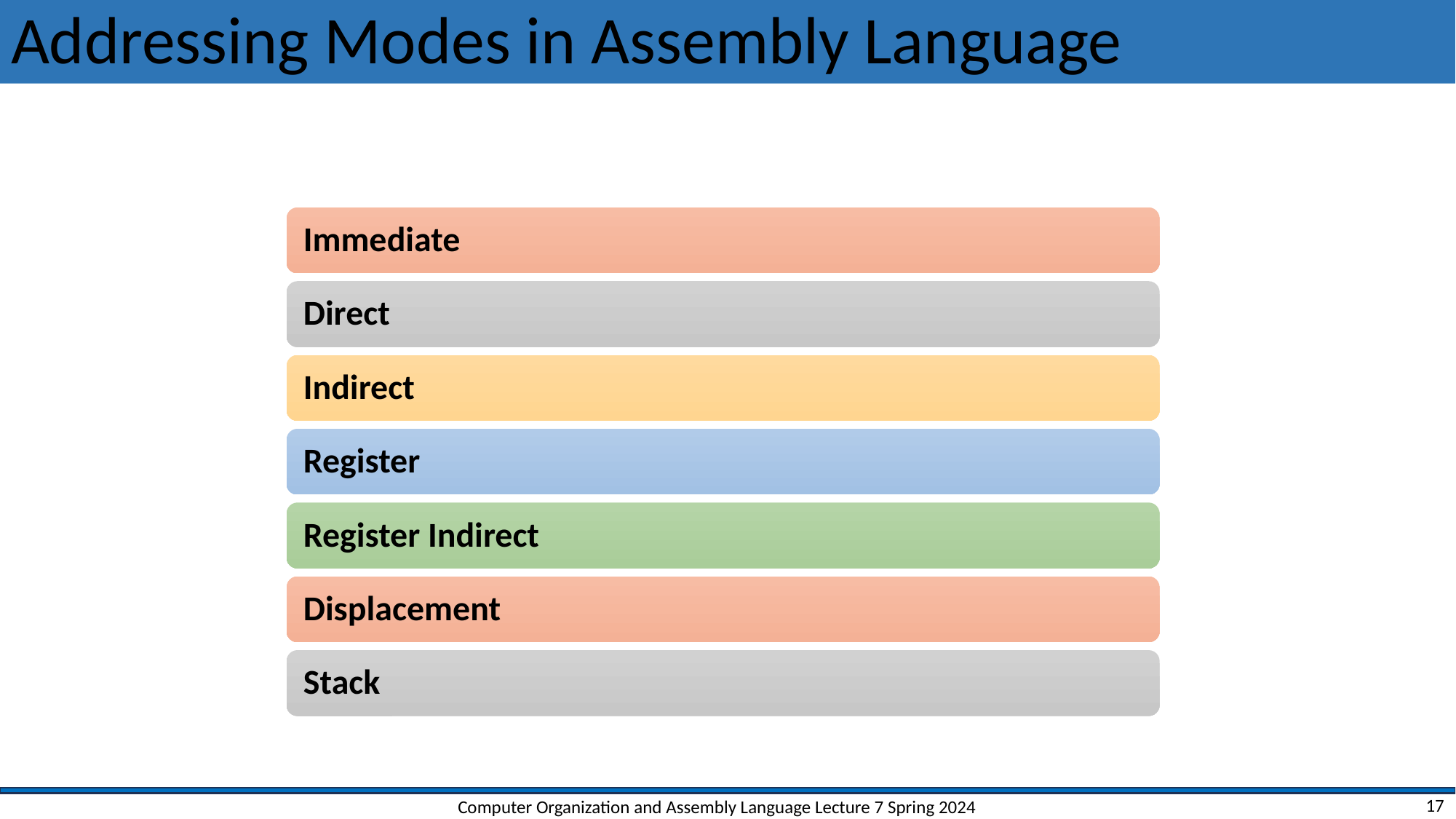

# Addressing Modes in Assembly Language
Immediate
Direct
Indirect
Register
Register Indirect
Displacement
Stack
Computer Organization and Assembly Language Lecture 7 Spring 2024
17